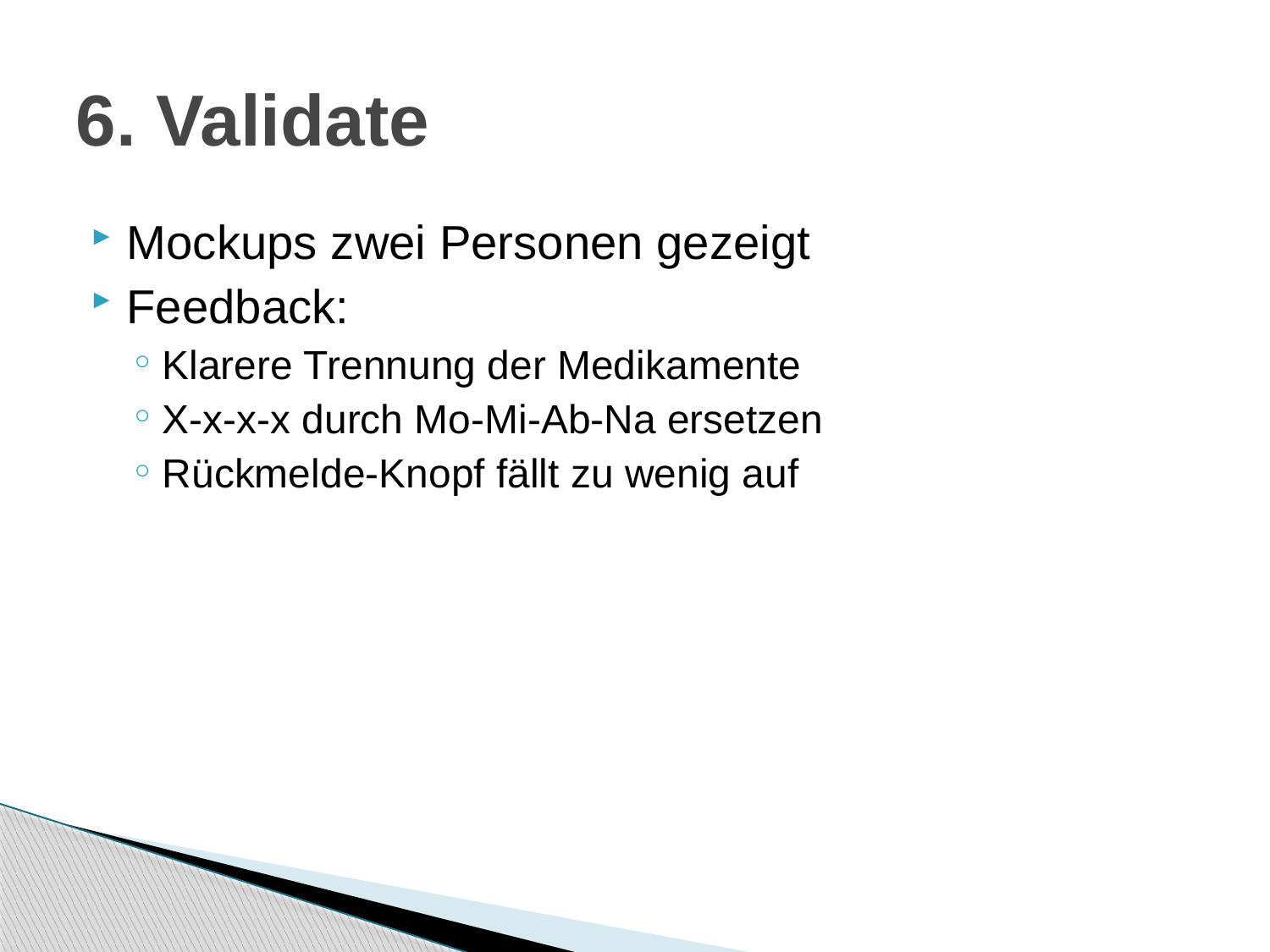

# 6. Validate
Mockups zwei Personen gezeigt
Feedback:
Klarere Trennung der Medikamente
X-x-x-x durch Mo-Mi-Ab-Na ersetzen
Rückmelde-Knopf fällt zu wenig auf